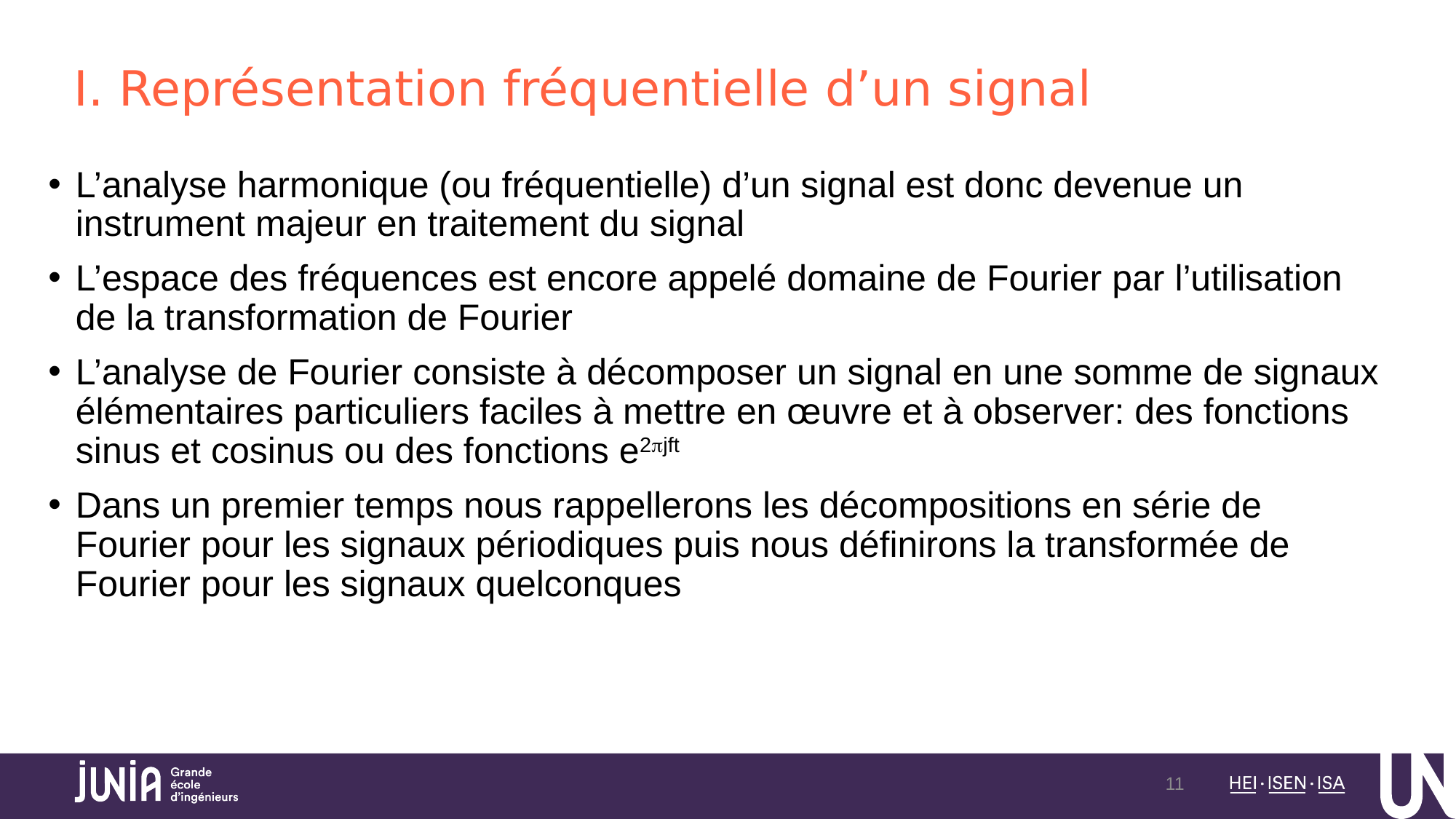

# I. Représentation fréquentielle d’un signal
L’analyse harmonique (ou fréquentielle) d’un signal est donc devenue un instrument majeur en traitement du signal
L’espace des fréquences est encore appelé domaine de Fourier par l’utilisation de la transformation de Fourier
L’analyse de Fourier consiste à décomposer un signal en une somme de signaux élémentaires particuliers faciles à mettre en œuvre et à observer: des fonctions sinus et cosinus ou des fonctions e2πjft
Dans un premier temps nous rappellerons les décompositions en série de Fourier pour les signaux périodiques puis nous définirons la transformée de Fourier pour les signaux quelconques
11